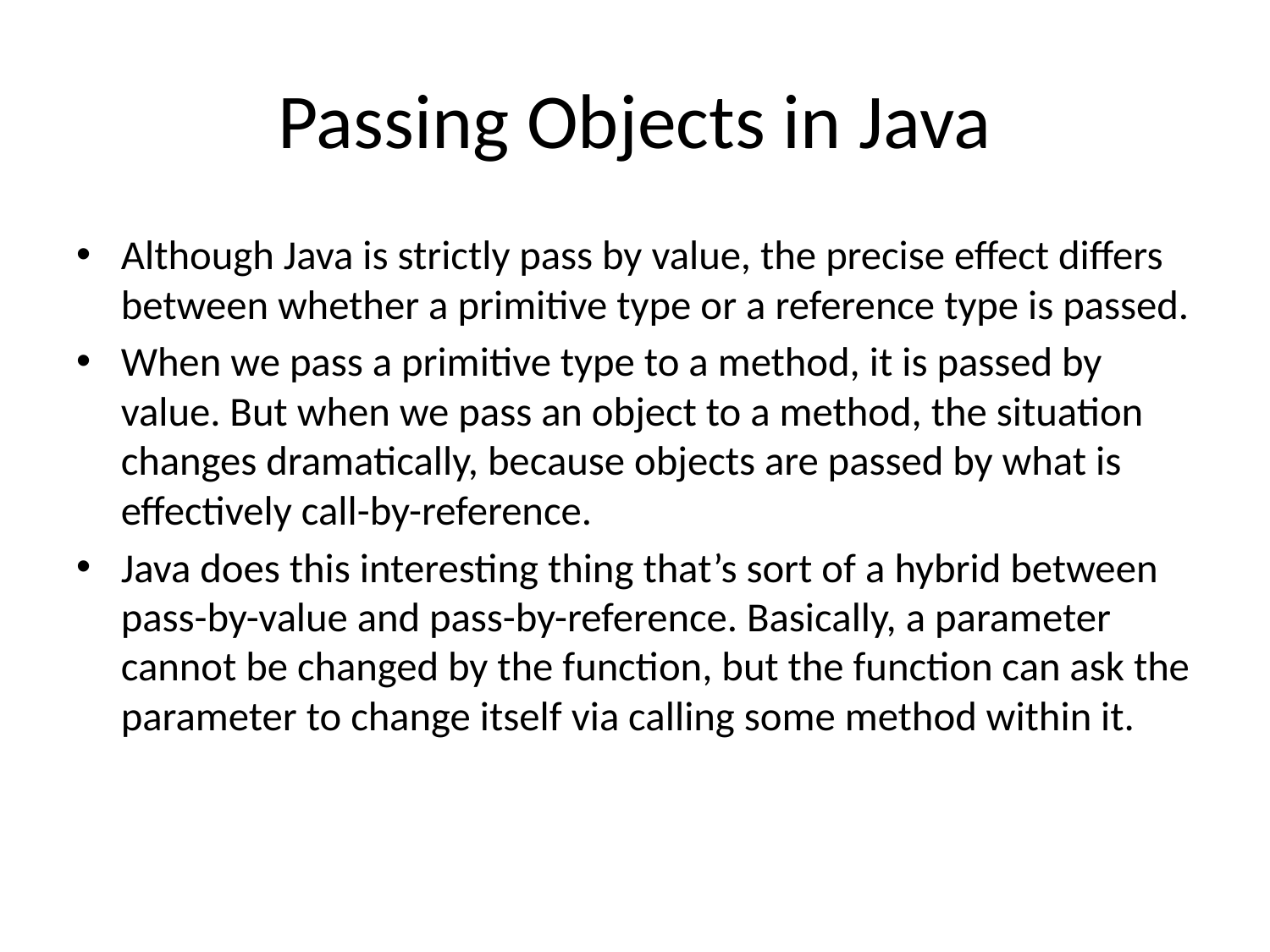

# Passing Objects in Java
Although Java is strictly pass by value, the precise effect differs between whether a primitive type or a reference type is passed.
When we pass a primitive type to a method, it is passed by value. But when we pass an object to a method, the situation changes dramatically, because objects are passed by what is effectively call-by-reference.
Java does this interesting thing that’s sort of a hybrid between pass-by-value and pass-by-reference. Basically, a parameter cannot be changed by the function, but the function can ask the parameter to change itself via calling some method within it.